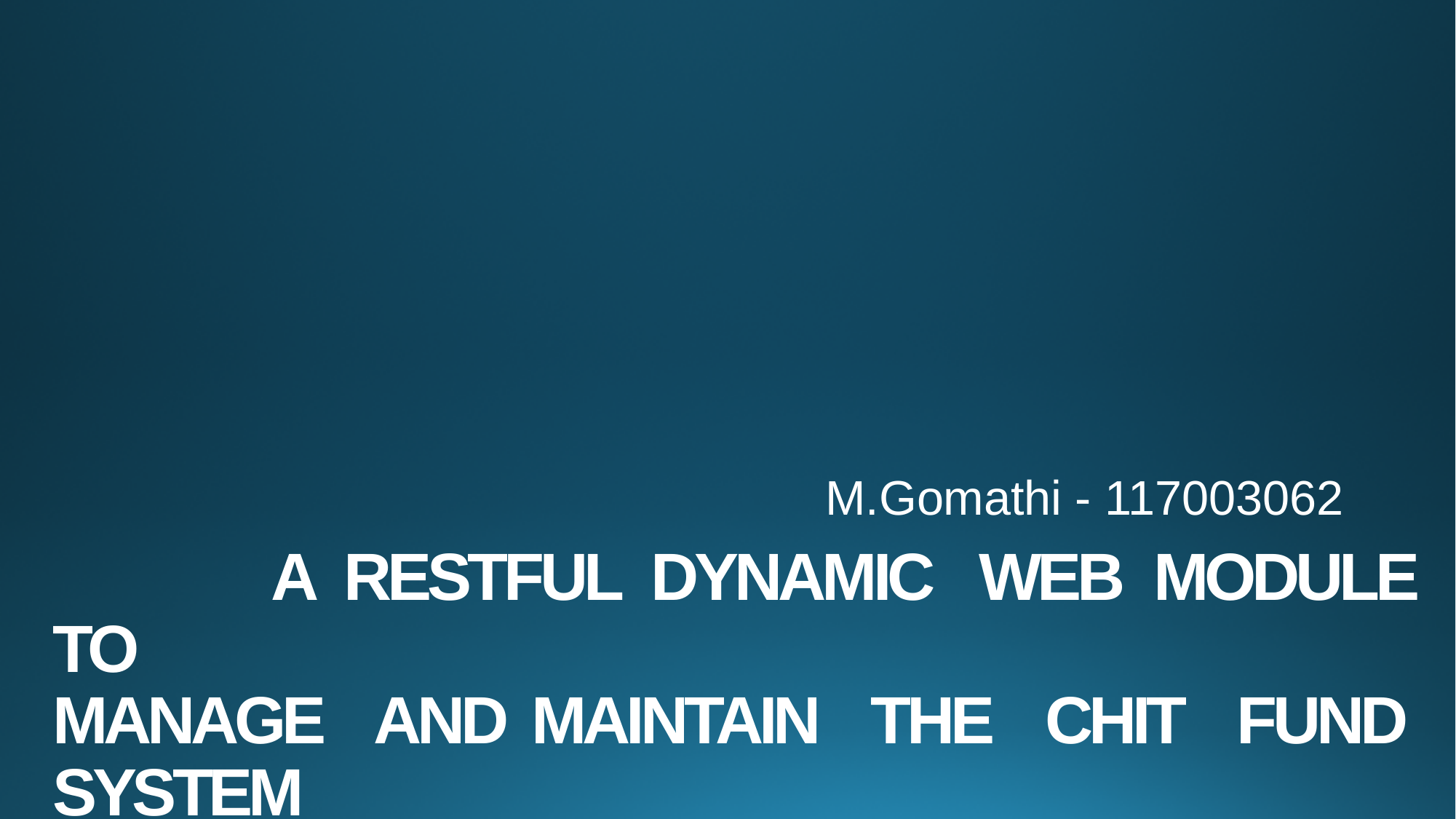

M.Gomathi - 117003062
# A  RESTFUL  DYNAMIC   WEB  MODULE  TO MANAGE  AND MAINTAIN  THE  CHIT  FUND  SYSTEM